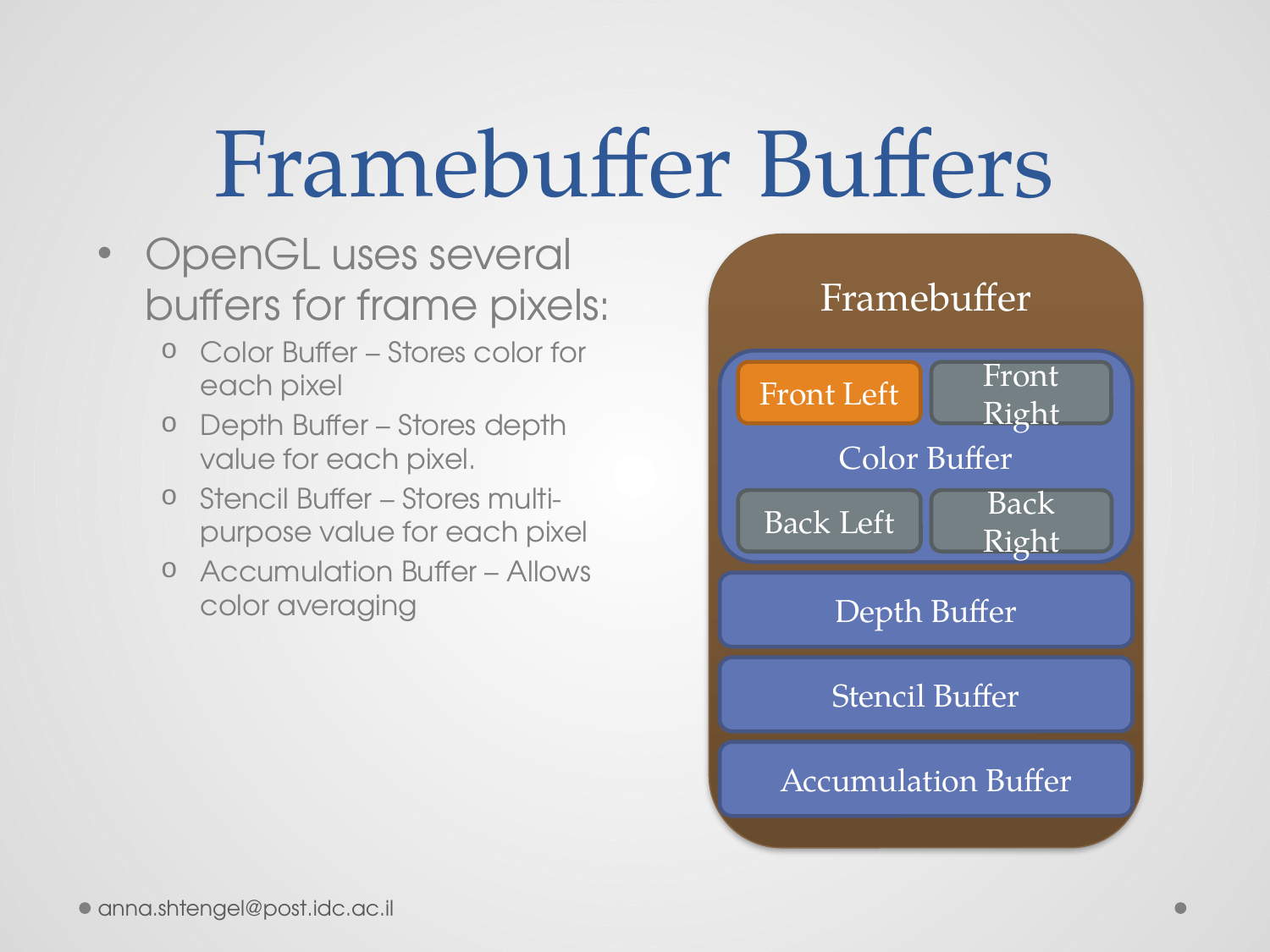

# Framebuffer Buffers
OpenGL uses several buffers for frame pixels:
Color Buffer – Stores color for each pixel
Depth Buffer – Stores depth value for each pixel.
Stencil Buffer – Stores multi-purpose value for each pixel
Accumulation Buffer – Allows color averaging

Framebuffer
Color Buffer
Front Left
Front Right
Back Left
Back Right
Depth Buffer
Stencil Buffer
Accumulation Buffer
anna.shtengel@post.idc.ac.il